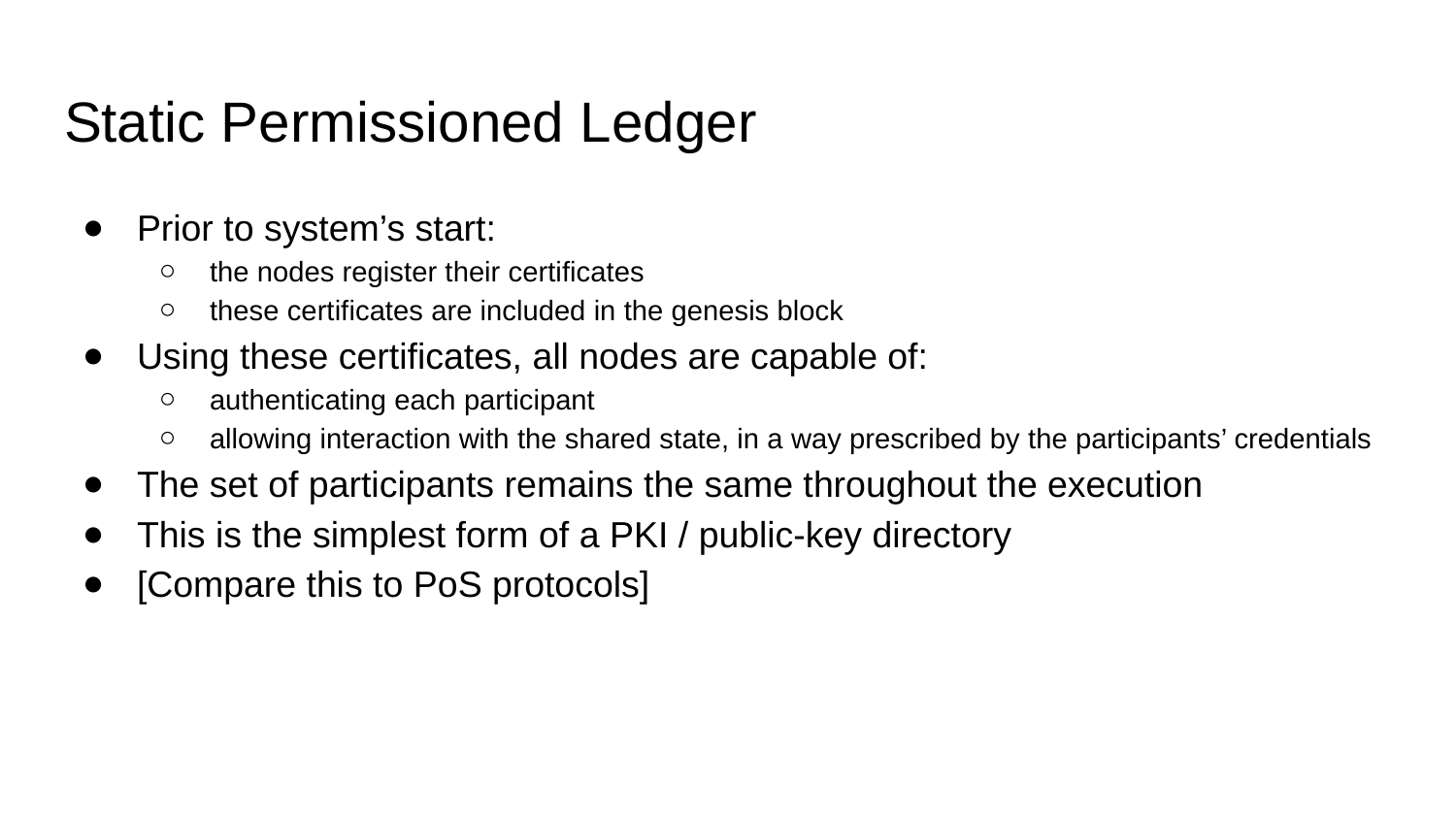

# Static Permissioned Ledger

Prior to system’s start:
the nodes register their certificates
these certificates are included in the genesis block
Using these certificates, all nodes are capable of:
authenticating each participant
allowing interaction with the shared state, in a way prescribed by the participants’ credentials
The set of participants remains the same throughout the execution
This is the simplest form of a PKI / public-key directory
[Compare this to PoS protocols]